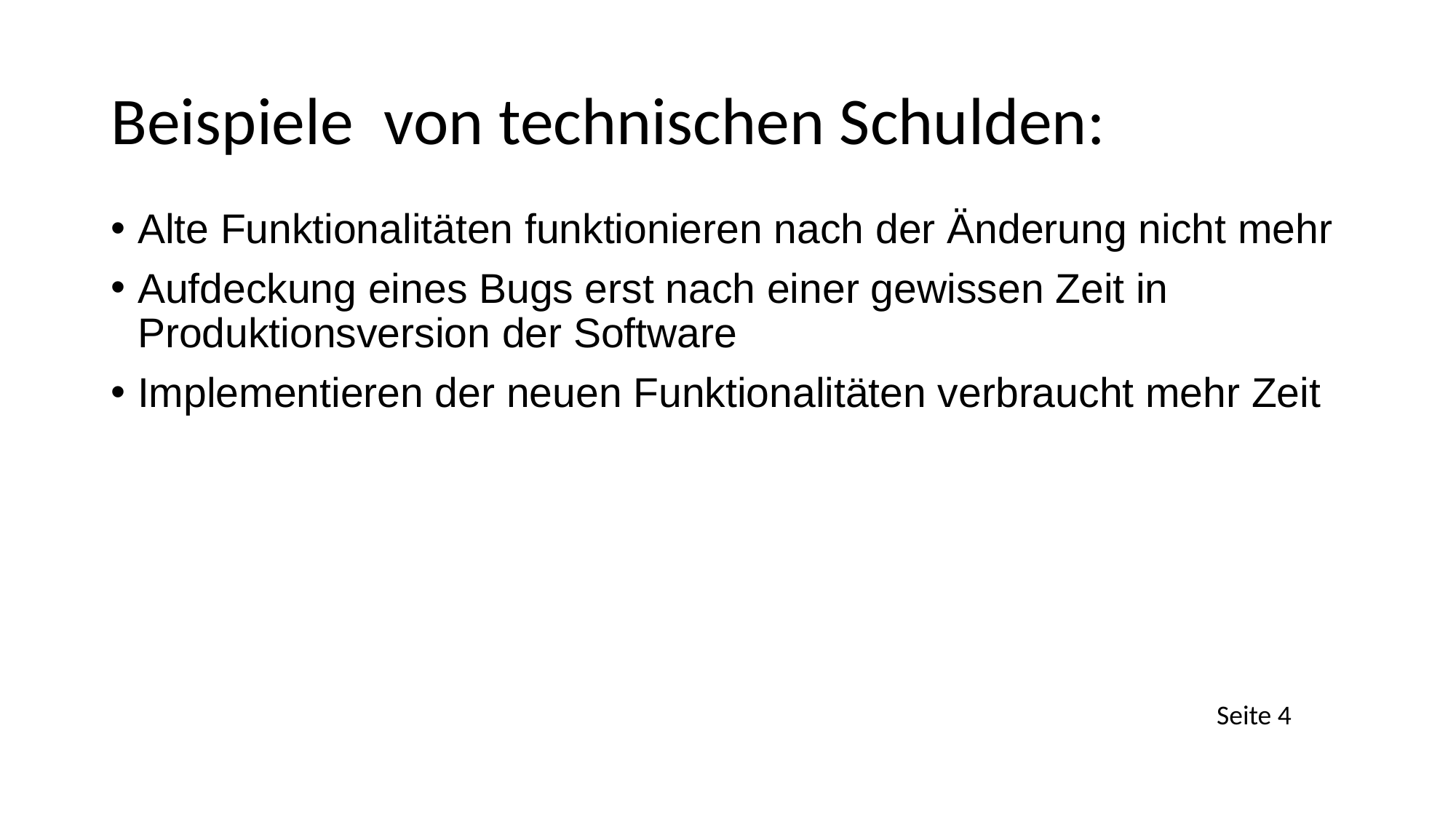

# Beispiele  von technischen Schulden:
Alte Funktionalitäten funktionieren nach der Änderung nicht mehr
Aufdeckung eines Bugs erst nach einer gewissen Zeit in Produktionsversion der Software
Implementieren der neuen Funktionalitäten verbraucht mehr Zeit
Seite 4